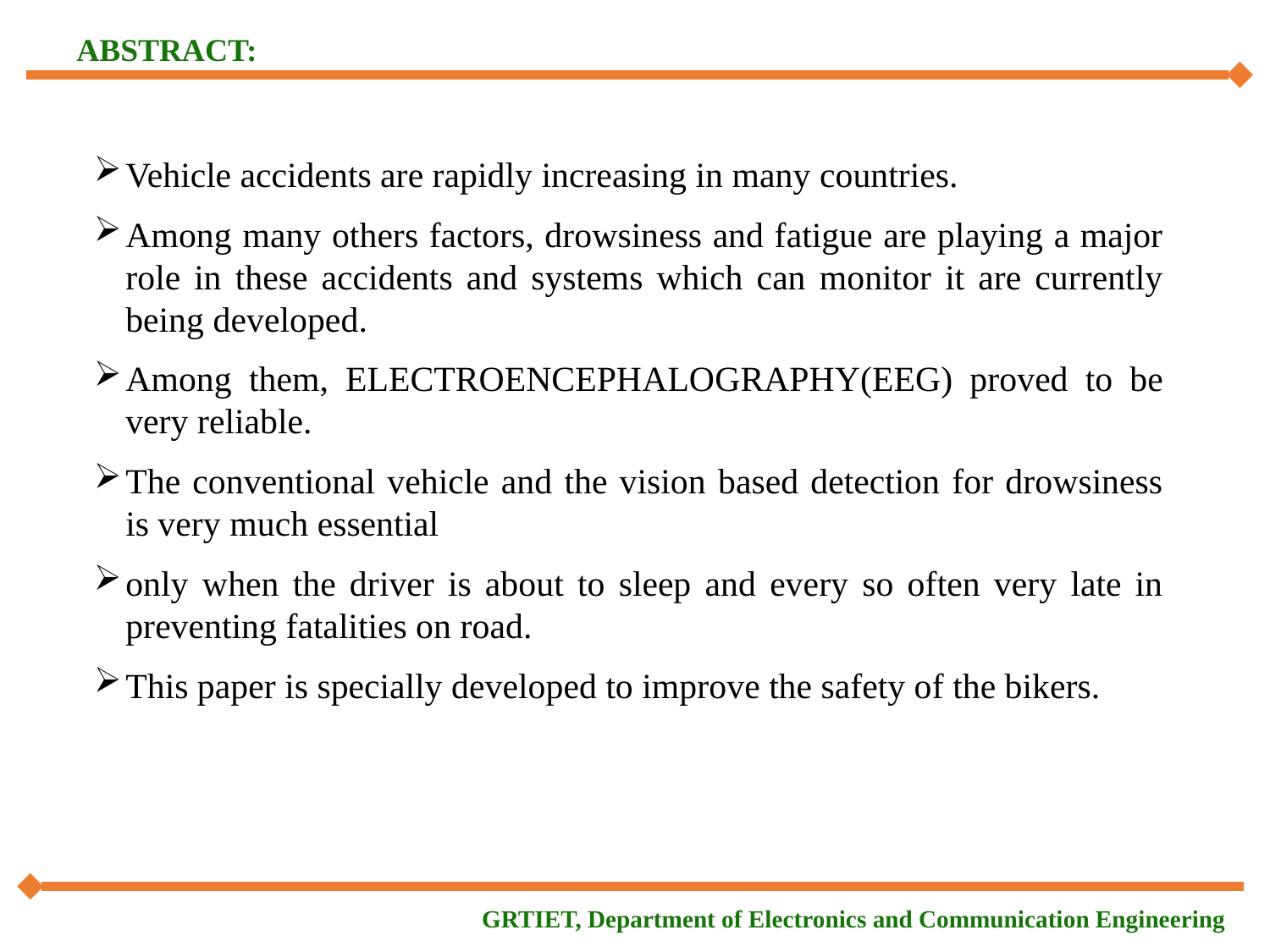

ABSTRACT:
Vehicle accidents are rapidly increasing in many countries.
Among many others factors, drowsiness and fatigue are playing a major role in these accidents and systems which can monitor it are currently being developed.
Among them, ELECTROENCEPHALOGRAPHY(EEG) proved to be very reliable.
The conventional vehicle and the vision based detection for drowsiness is very much essential
only when the driver is about to sleep and every so often very late in preventing fatalities on road.
This paper is specially developed to improve the safety of the bikers.

GRTIET, Department of Electronics and Communication Engineering